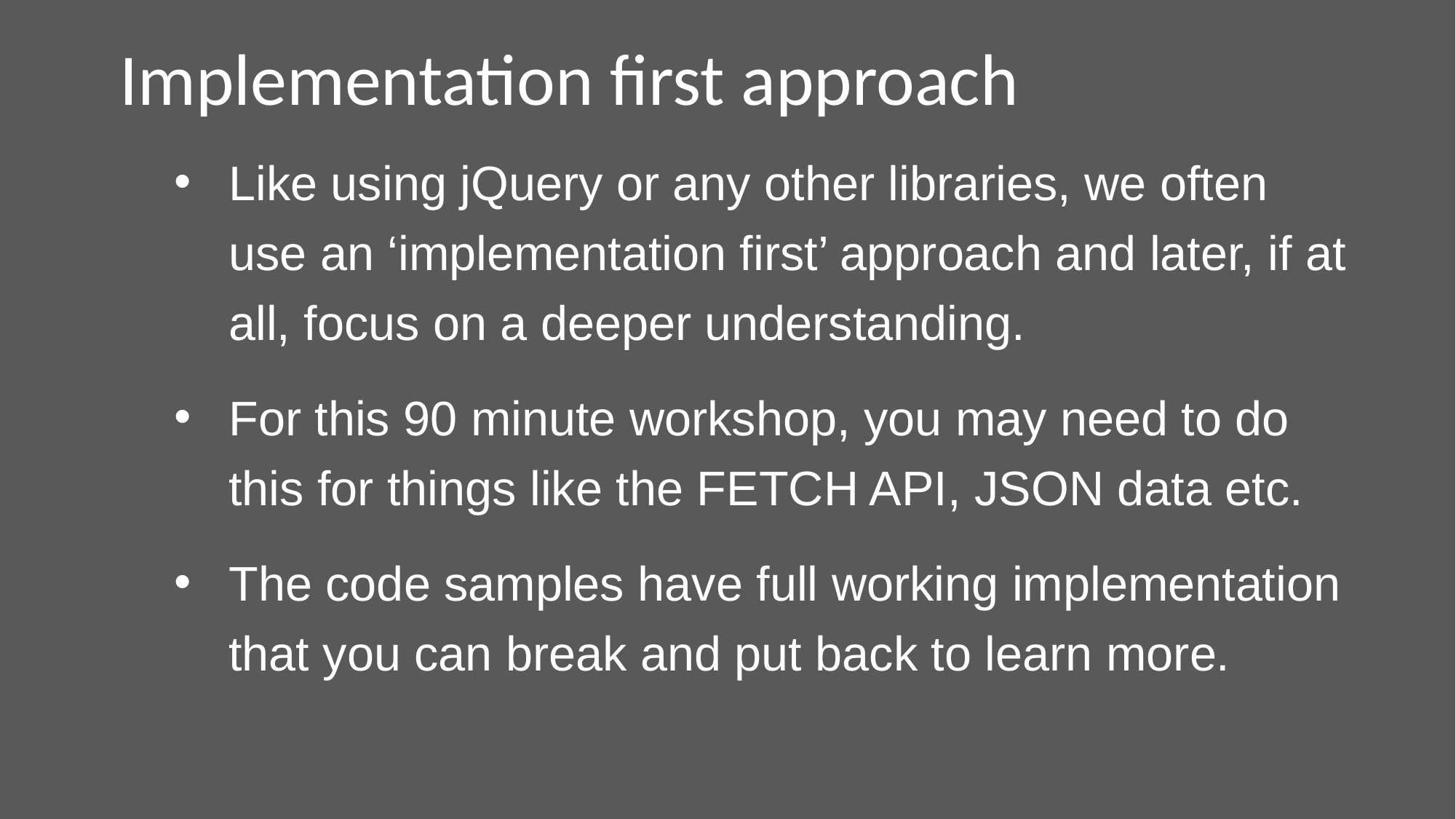

# Implementation first approach
Like using jQuery or any other libraries, we often use an ‘implementation first’ approach and later, if at all, focus on a deeper understanding.
For this 90 minute workshop, you may need to do this for things like the FETCH API, JSON data etc.
The code samples have full working implementation that you can break and put back to learn more.